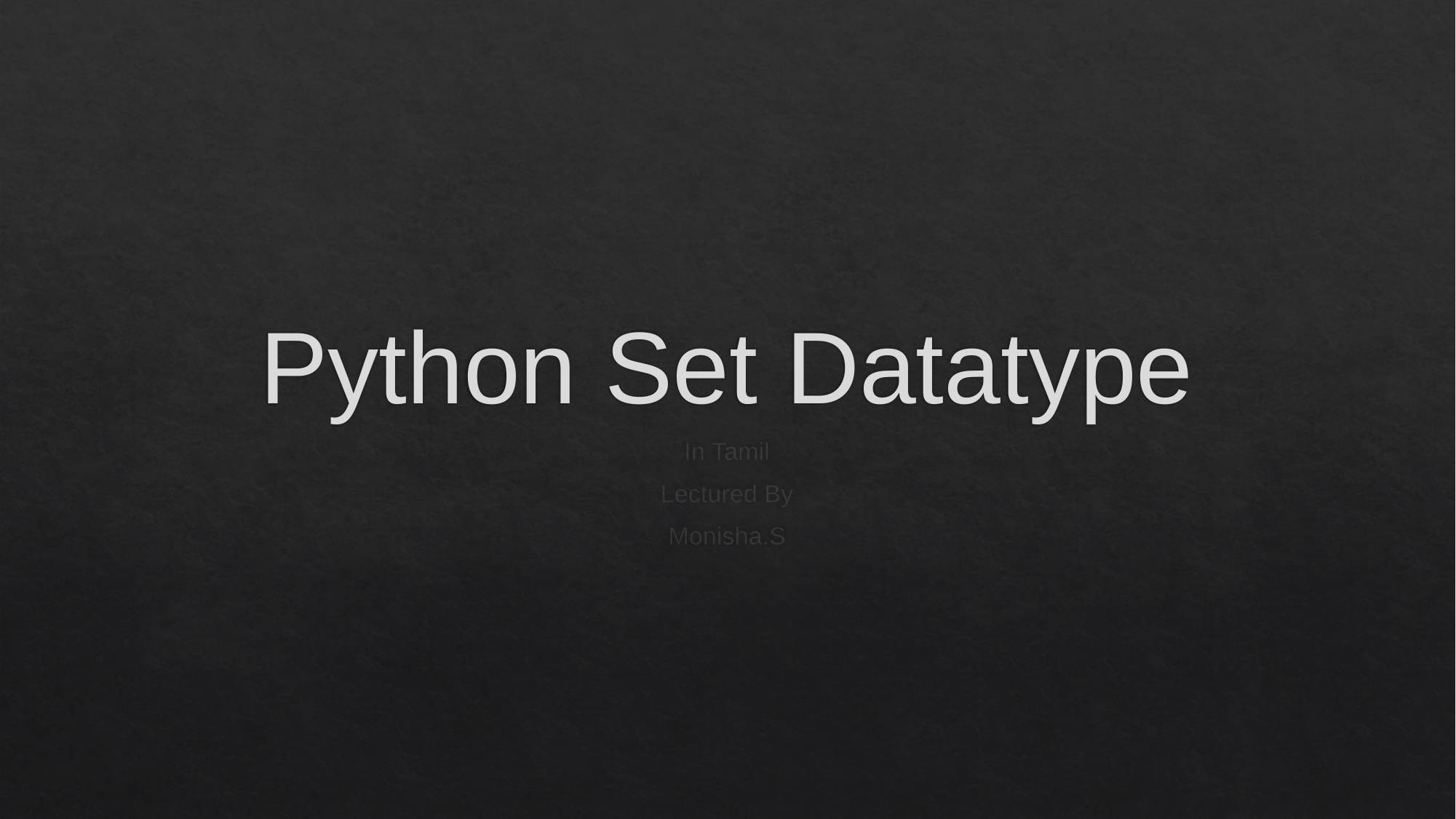

# Python Set Datatype
In Tamil
Lectured By
Monisha.S